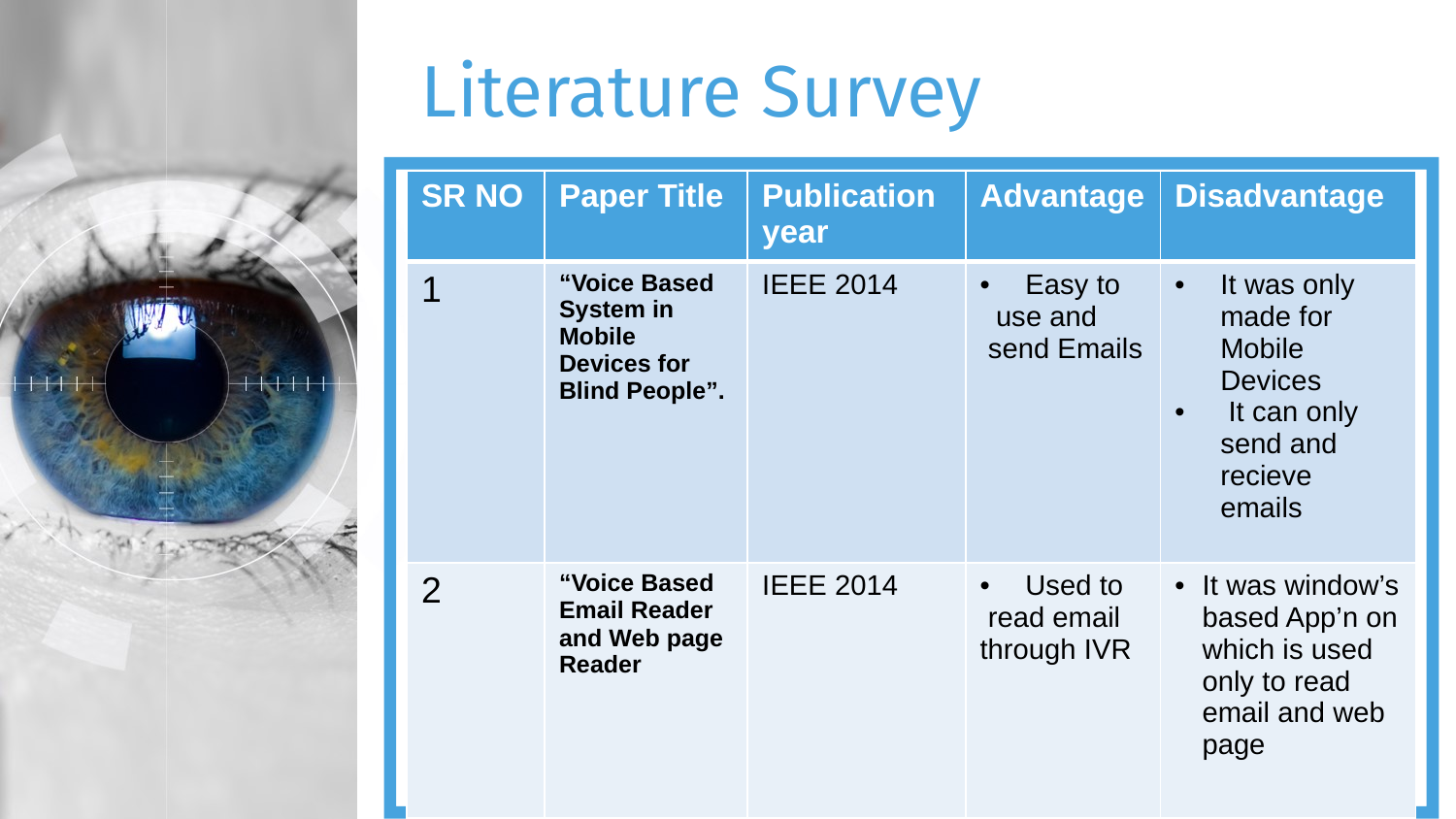

Literature Survey

| SR NO | Paper Title | Publication year | Advantage | Disadvantage |
| --- | --- | --- | --- | --- |
| 1 | “Voice Based System in Mobile Devices for Blind People”. | IEEE 2014 | Easy to use and send Emails | It was only made for Mobile Devices It can only send and recieve emails |
| 2 | “Voice Based Email Reader and Web page Reader | IEEE 2014 | Used to read email through IVR | It was window’s based App’n on which is used only to read email and web page |